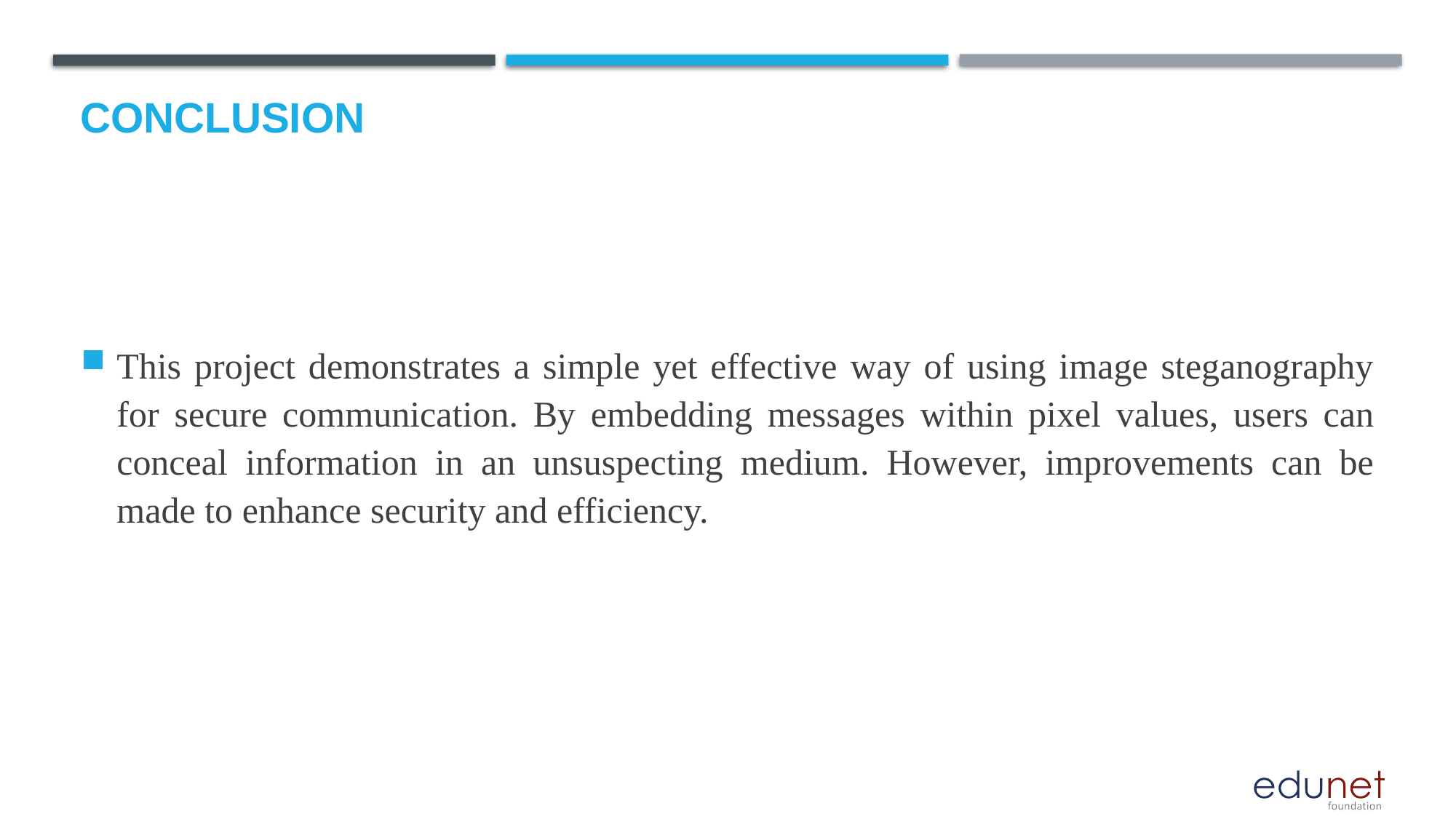

# Conclusion
This project demonstrates a simple yet effective way of using image steganography for secure communication. By embedding messages within pixel values, users can conceal information in an unsuspecting medium. However, improvements can be made to enhance security and efficiency.